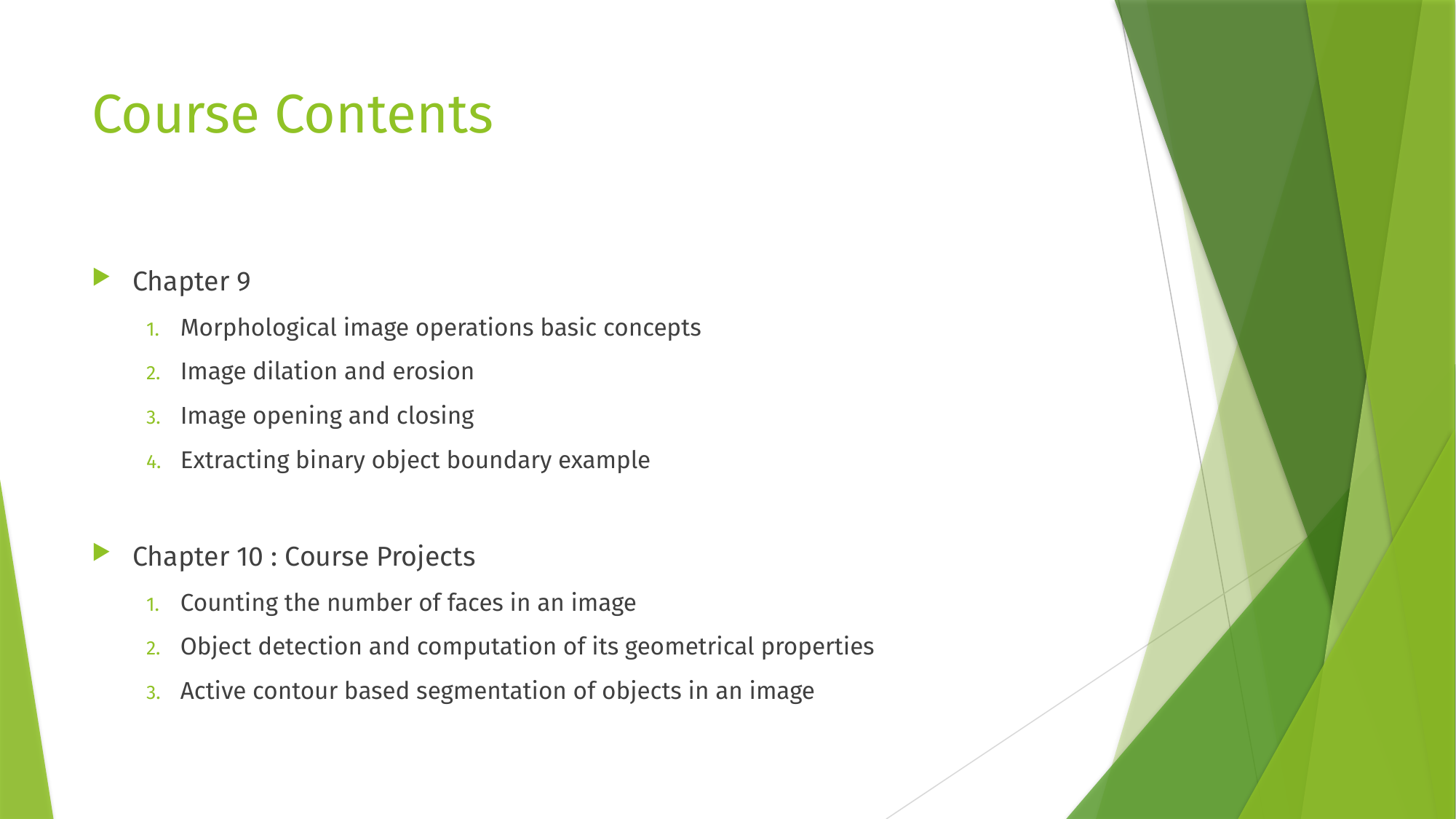

# Course Contents
Chapter 9
Morphological image operations basic concepts
Image dilation and erosion
Image opening and closing
Extracting binary object boundary example

Chapter 10 : Course Projects
Counting the number of faces in an image
Object detection and computation of its geometrical properties
Active contour based segmentation of objects in an image